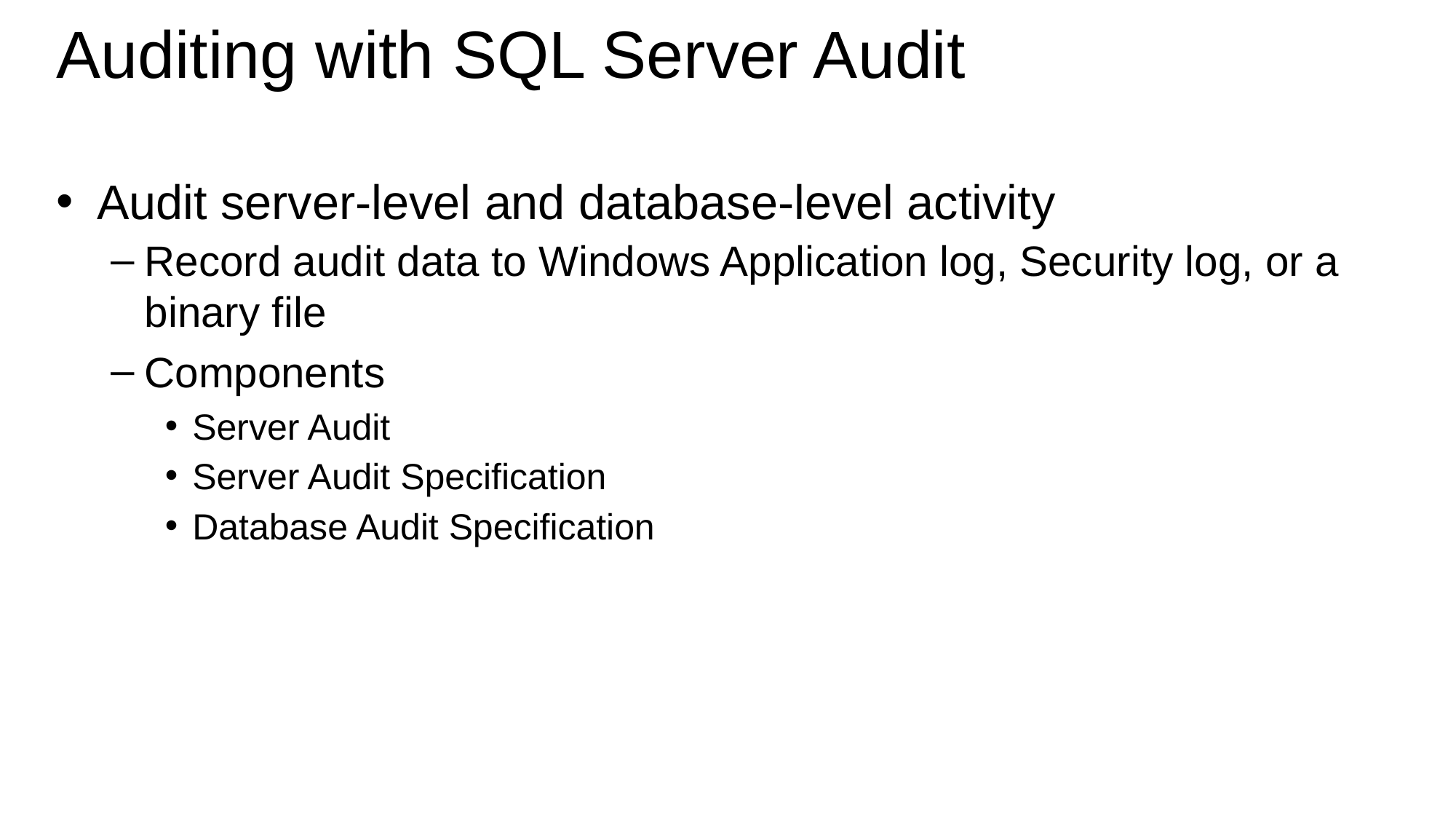

# Auditing with SQL Server Audit
Audit server-level and database-level activity
Record audit data to Windows Application log, Security log, or a binary file
Components
Server Audit
Server Audit Specification
Database Audit Specification